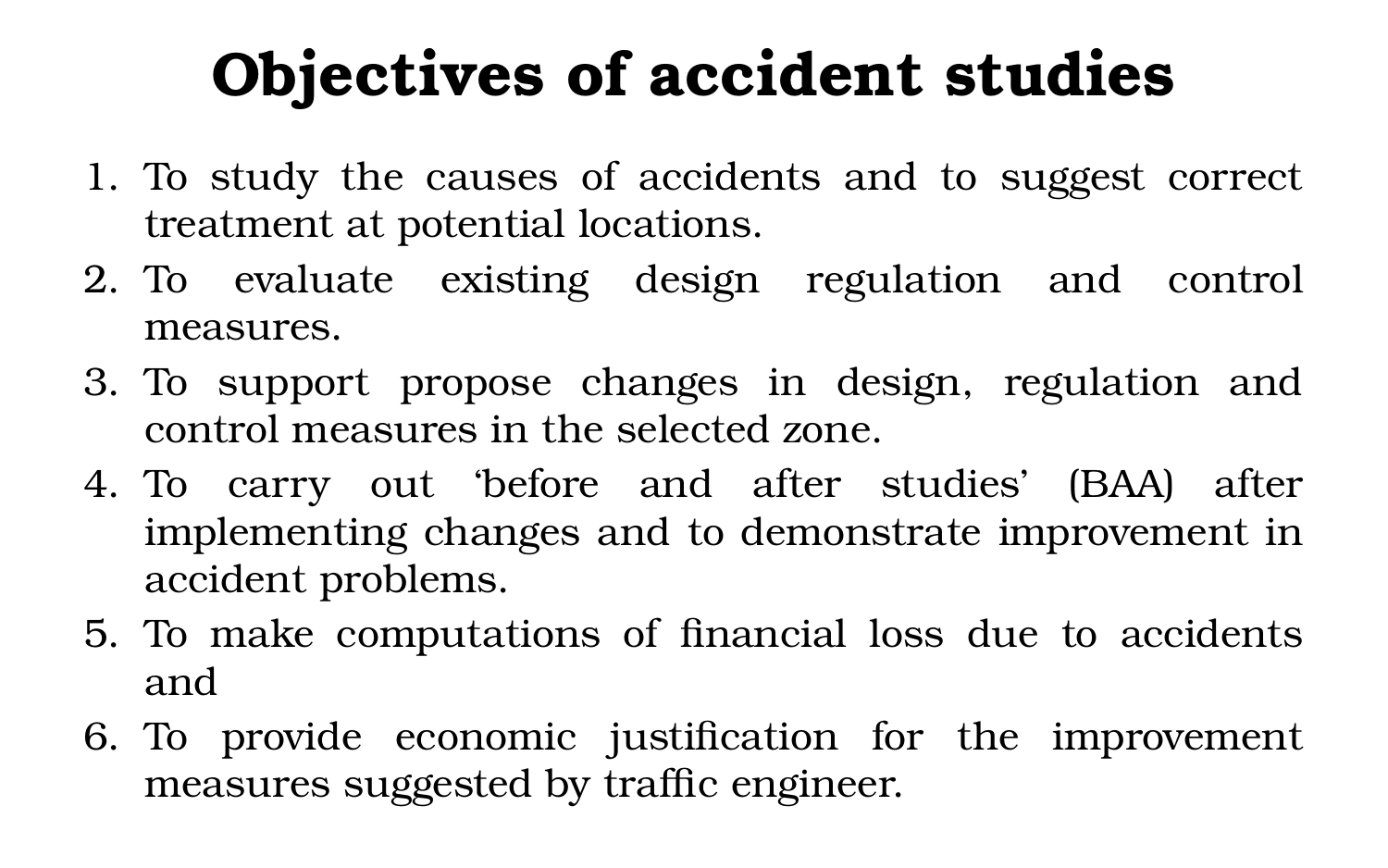

# Objectives of accident studies
To study the causes of accidents and to suggest correct treatment at potential locations.
To evaluate existing design regulation and control measures.
To support propose changes in design, regulation and control measures in the selected zone.
To carry out ‘before and after studies’ (BAA) after implementing changes and to demonstrate improvement in accident problems.
To make computations of financial loss due to accidents and
To provide economic justification for the improvement measures suggested by traffic engineer.